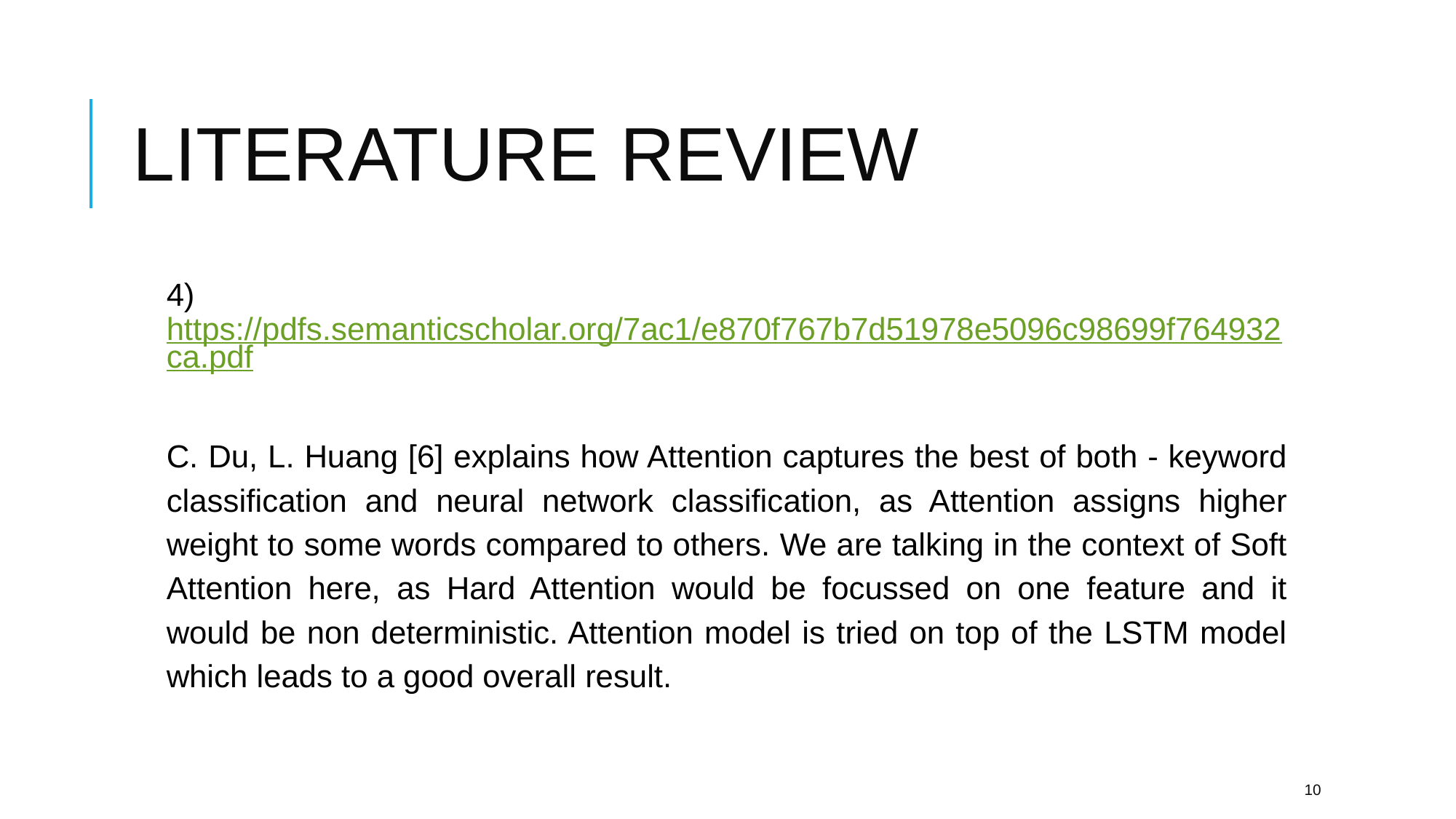

# LITERATURE REVIEW
4) https://pdfs.semanticscholar.org/7ac1/e870f767b7d51978e5096c98699f764932ca.pdf

C. Du, L. Huang [6] explains how Attention captures the best of both - keyword classification and neural network classification, as Attention assigns higher weight to some words compared to others. We are talking in the context of Soft Attention here, as Hard Attention would be focussed on one feature and it would be non deterministic. Attention model is tried on top of the LSTM model which leads to a good overall result.

10